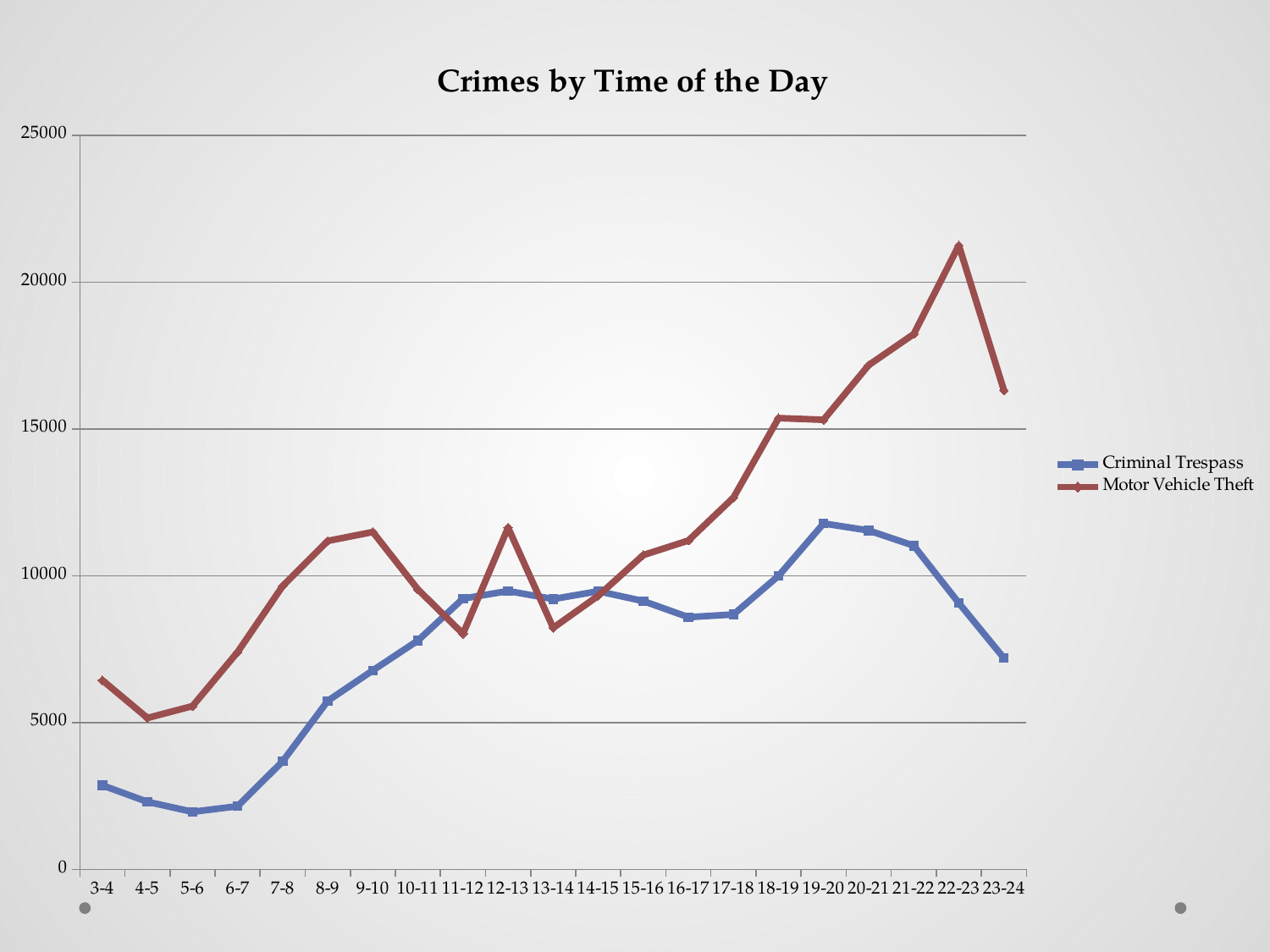

### Chart: Crimes by Time of the Day

| Category | Criminal Trespass | Motor Vehicle Theft |
|---|---|---|
| 3-4 | 2862.0 | 6441.0 |
| 4-5 | 2301.0 | 5157.0 |
| 5-6 | 1960.0 | 5561.0 |
| 6-7 | 2150.0 | 7400.0 |
| 7-8 | 3681.0 | 9651.0 |
| 8-9 | 5738.0 | 11187.0 |
| 9-10 | 6777.0 | 11489.0 |
| 10-11 | 7795.0 | 9534.0 |
| 11-12 | 9222.0 | 8023.0 |
| 12-13 | 9480.0 | 11639.0 |
| 13-14 | 9207.0 | 8225.0 |
| 14-15 | 9473.0 | 9318.0 |
| 15-16 | 9138.0 | 10706.0 |
| 16-17 | 8590.0 | 11198.0 |
| 17-18 | 8681.0 | 12661.0 |
| 18-19 | 9997.0 | 15370.0 |
| 19-20 | 11781.0 | 15314.0 |
| 20-21 | 11542.0 | 17176.0 |
| 21-22 | 11025.0 | 18233.0 |
| 22-23 | 9072.0 | 21253.0 |
| 23-24 | 7194.0 | 16314.0 |